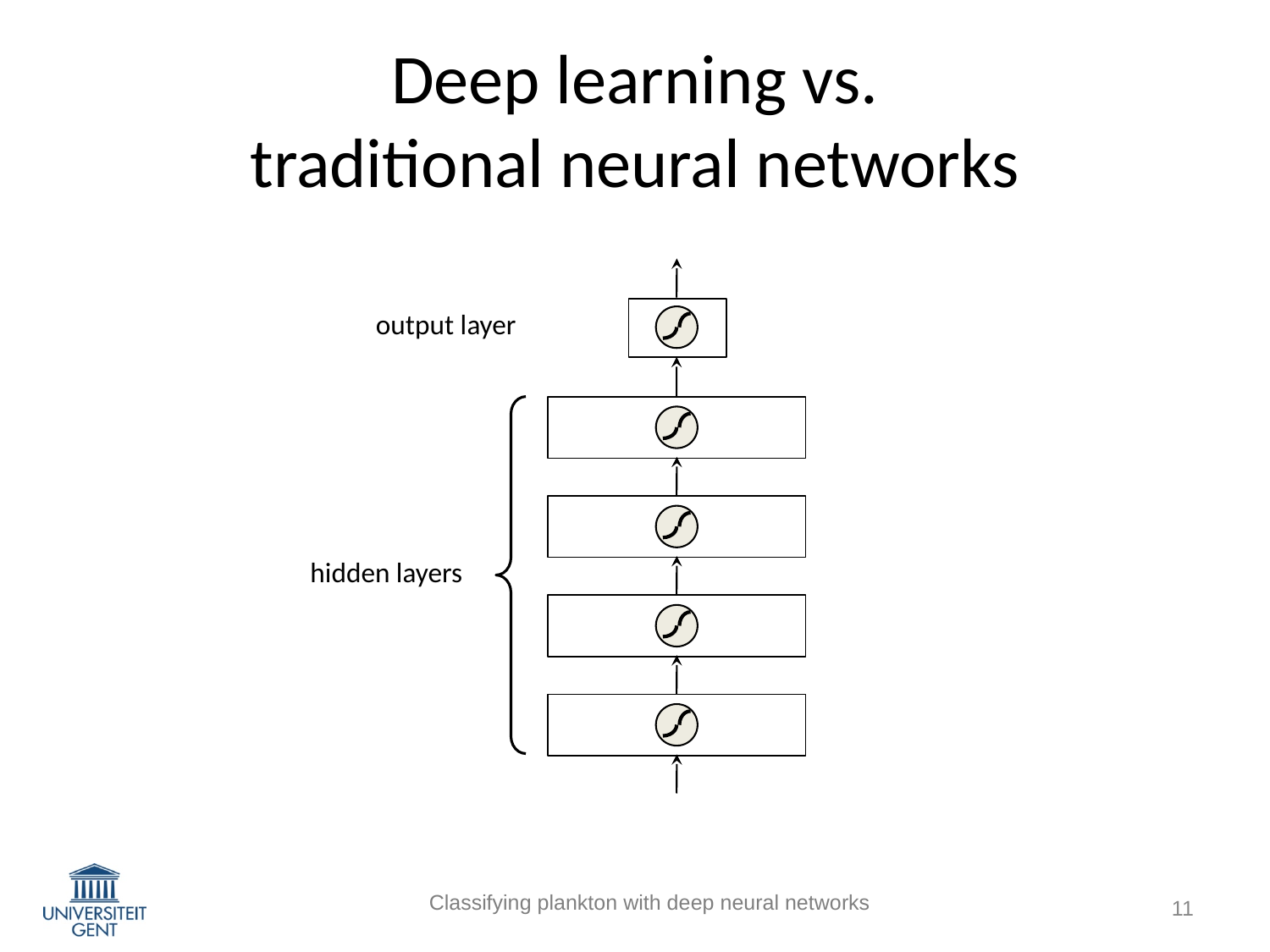

# Deep learning vs. traditional neural networks

output layer

hidden layers

11